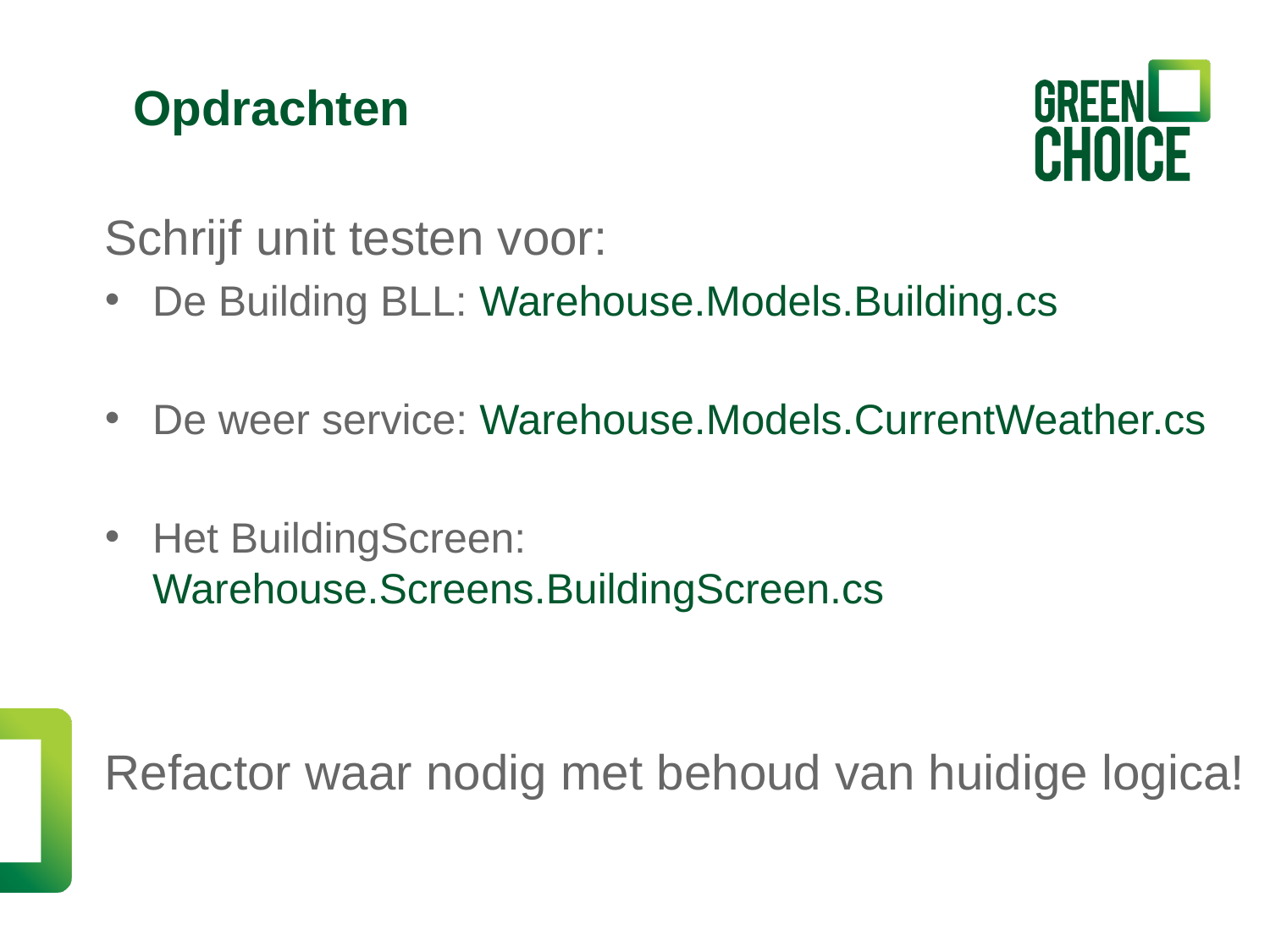

Opdrachten

Schrijf unit testen voor:
De Building BLL: Warehouse.Models.Building.cs

De weer service: Warehouse.Models.CurrentWeather.cs

Het BuildingScreen: Warehouse.Screens.BuildingScreen.cs

Refactor waar nodig met behoud van huidige logica!